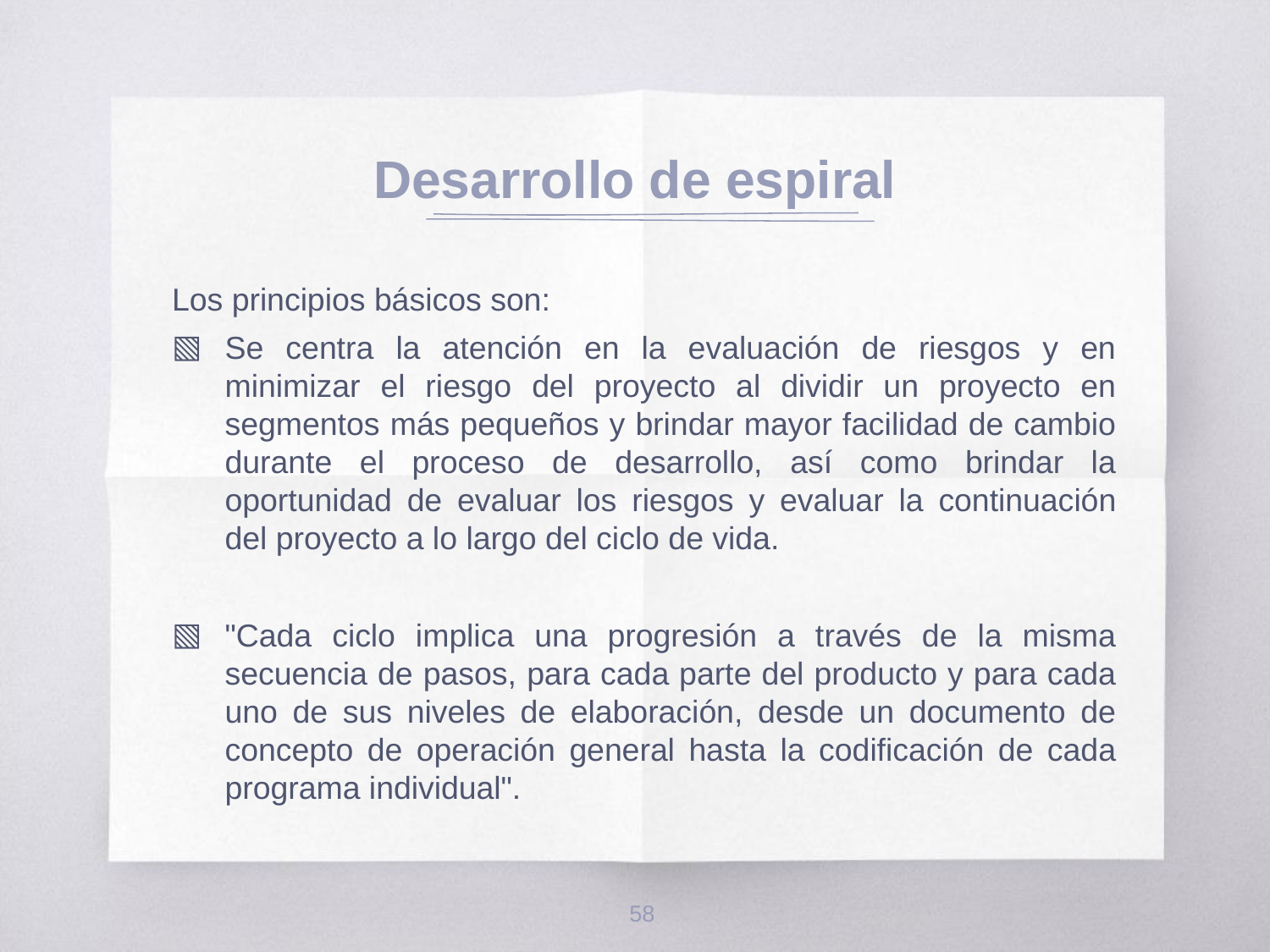

# Desarrollo de espiral
Los principios básicos son:
Se centra la atención en la evaluación de riesgos y en minimizar el riesgo del proyecto al dividir un proyecto en segmentos más pequeños y brindar mayor facilidad de cambio durante el proceso de desarrollo, así como brindar la oportunidad de evaluar los riesgos y evaluar la continuación del proyecto a lo largo del ciclo de vida.

"Cada ciclo implica una progresión a través de la misma secuencia de pasos, para cada parte del producto y para cada uno de sus niveles de elaboración, desde un documento de concepto de operación general hasta la codificación de cada programa individual".
58